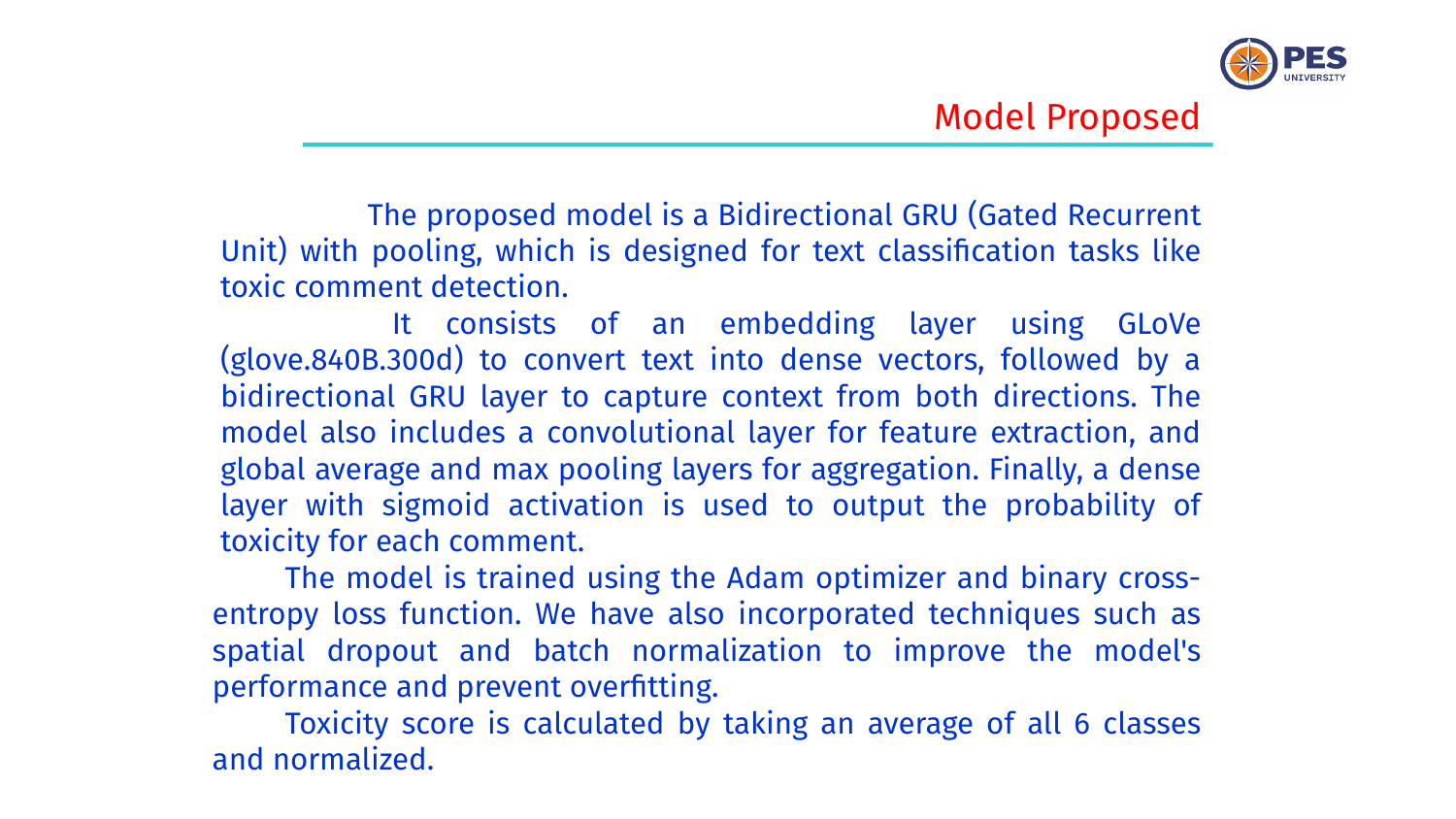

Model Proposed

  		The proposed model is a Bidirectional GRU (Gated Recurrent Unit) with pooling, which is designed for text classification tasks like toxic comment detection.
 		It consists of an embedding layer using GLoVe (glove.840B.300d) to convert text into dense vectors, followed by a bidirectional GRU layer to capture context from both directions. The model also includes a convolutional layer for feature extraction, and global average and max pooling layers for aggregation. Finally, a dense layer with sigmoid activation is used to output the probability of toxicity for each comment.
The model is trained using the Adam optimizer and binary cross-entropy loss function. We have also incorporated techniques such as spatial dropout and batch normalization to improve the model's performance and prevent overfitting.
Toxicity score is calculated by taking an average of all 6 classes and normalized.